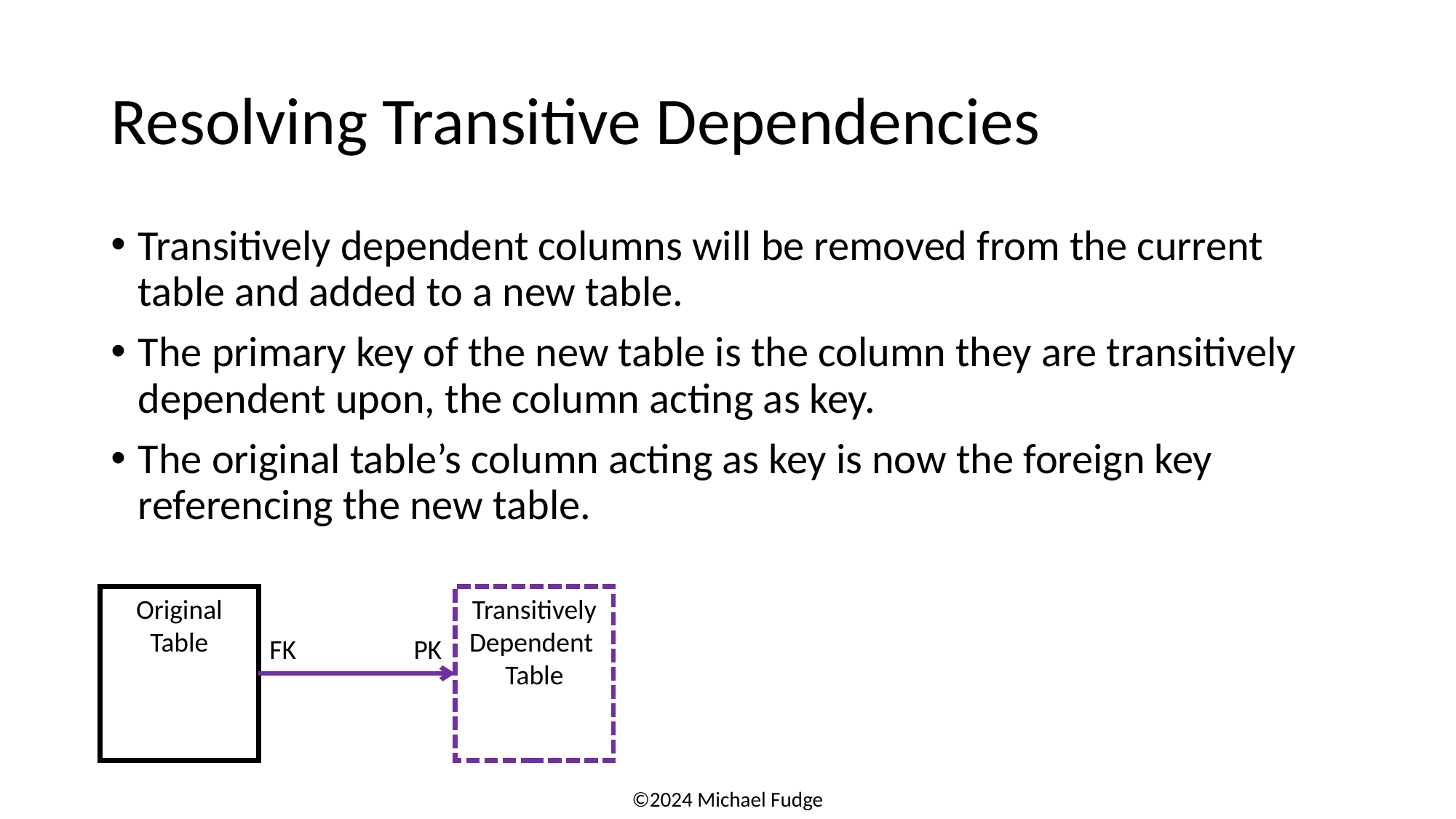

# Resolving Transitive Dependencies
Transitively dependent columns will be removed from the current table and added to a new table.
The primary key of the new table is the column they are transitively dependent upon, the column acting as key.
The original table’s column acting as key is now the foreign key referencing the new table.

Original
Table
Transitively
Dependent
Table

FK
PK